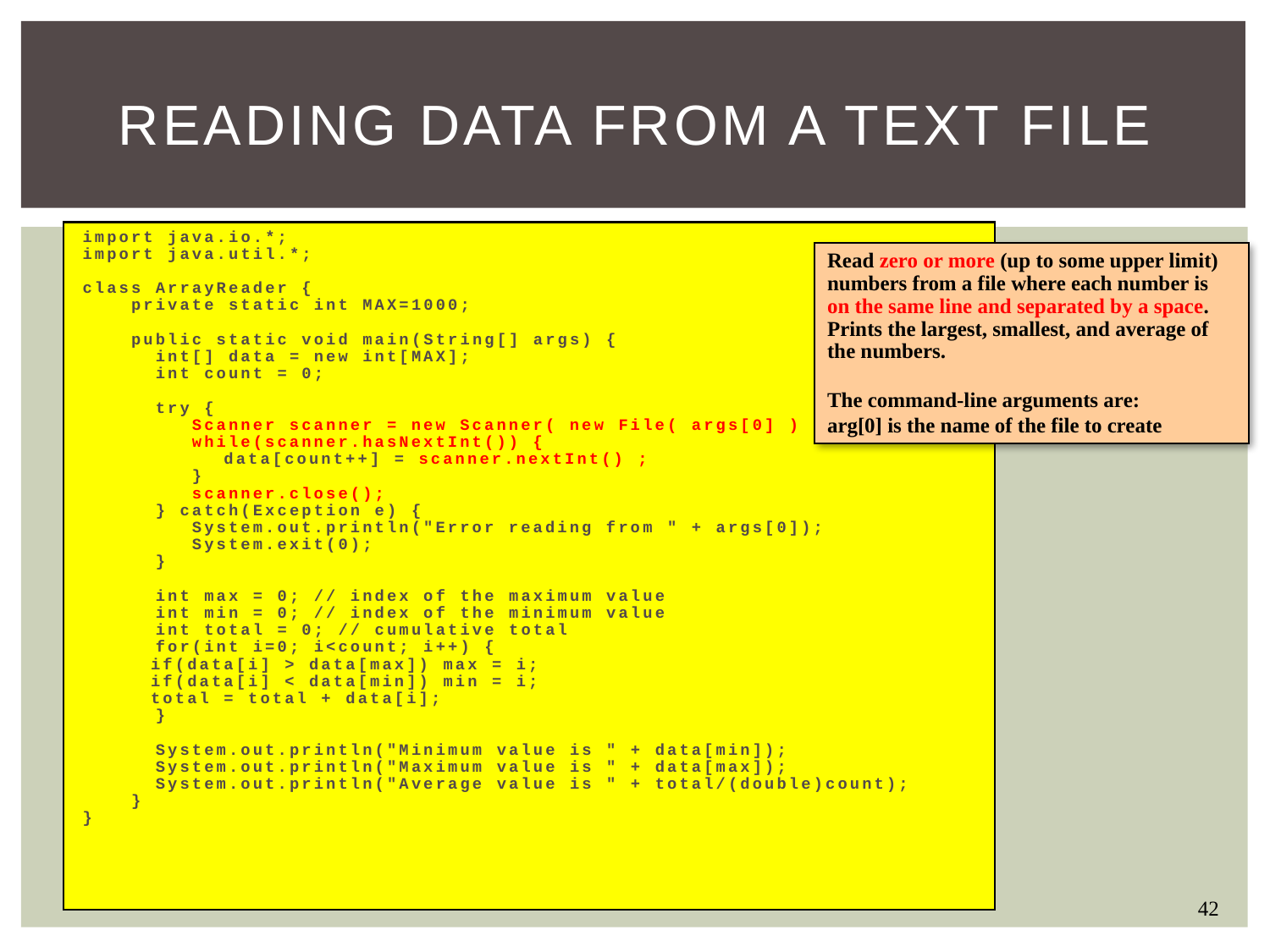

# Reading Data From A Text File
import java.io.*;
import java.util.*;

class ArrayReader {
    private static int MAX=1000;

    public static void main(String[] args) {
      int[] data = new int[MAX];
      int count = 0;

      try {
         Scanner scanner = new Scanner( new File( args[0] ) );
         while(scanner.hasNextInt()) {
	         data[count++] = scanner.nextInt() ;
         }
         scanner.close();
      } catch(Exception e) {
         System.out.println("Error reading from " + args[0]);
         System.exit(0);
      }

      int max = 0; // index of the maximum value
      int min = 0; // index of the minimum value
      int total = 0; // cumulative total
      for(int i=0; i<count; i++) {
	   if(data[i] > data[max]) max = i;
	   if(data[i] < data[min]) min = i;
	   total = total + data[i];
      }

      System.out.println("Minimum value is " + data[min]);
      System.out.println("Maximum value is " + data[max]);
      System.out.println("Average value is " + total/(double)count);
    }
}
Read zero or more (up to some upper limit) numbers from a file where each number is on the same line and separated by a space.  Prints the largest, smallest, and average of the numbers.

The command-line arguments are:
arg[0] is the name of the file to create